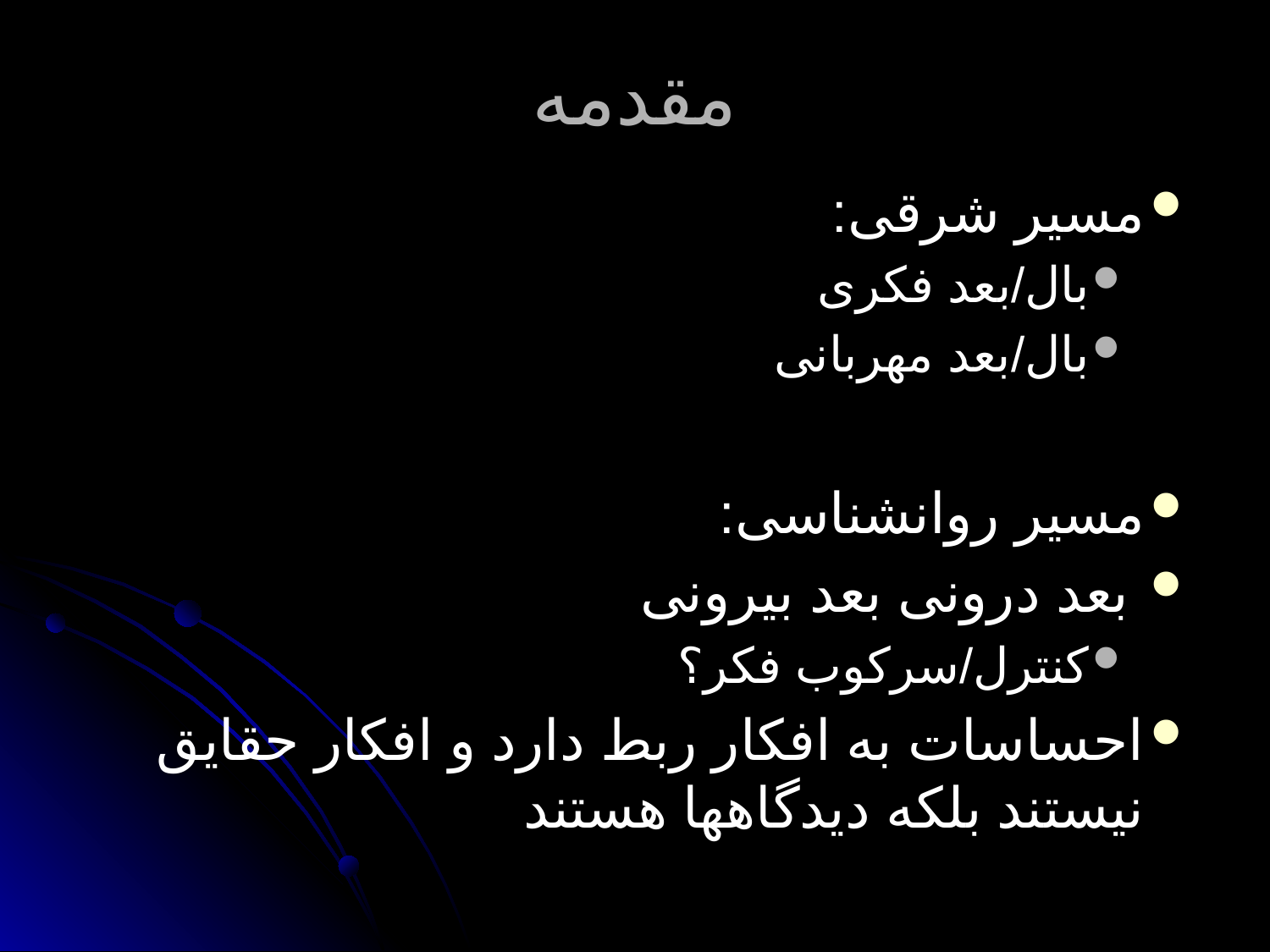

# مقدمه
مسیر شرقی:
بال/بعد فکری
بال/بعد مهربانی

مسیر روانشناسی:
 بعد درونی بعد بیرونی
کنترل/سرکوب فکر؟
احساسات به افکار ربط دارد و افکار حقایق نیستند بلکه دیدگاهها هستند